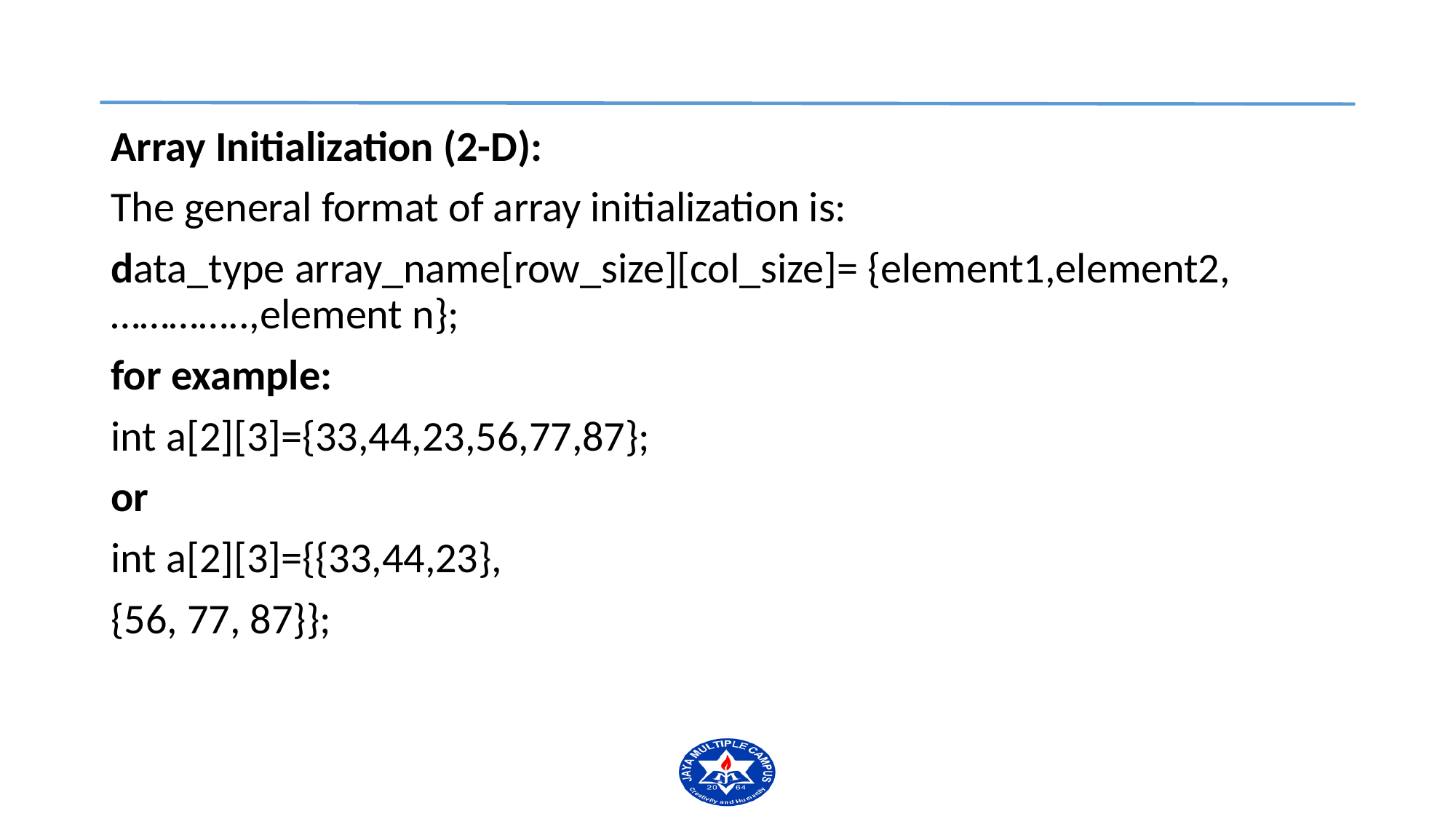

#
Array Initialization (2-D):
The general format of array initialization is:
data_type array_name[row_size][col_size]= {element1,element2,…………..,element n};
for example:
int a[2][3]={33,44,23,56,77,87};
or
int a[2][3]={{33,44,23},
{56, 77, 87}};